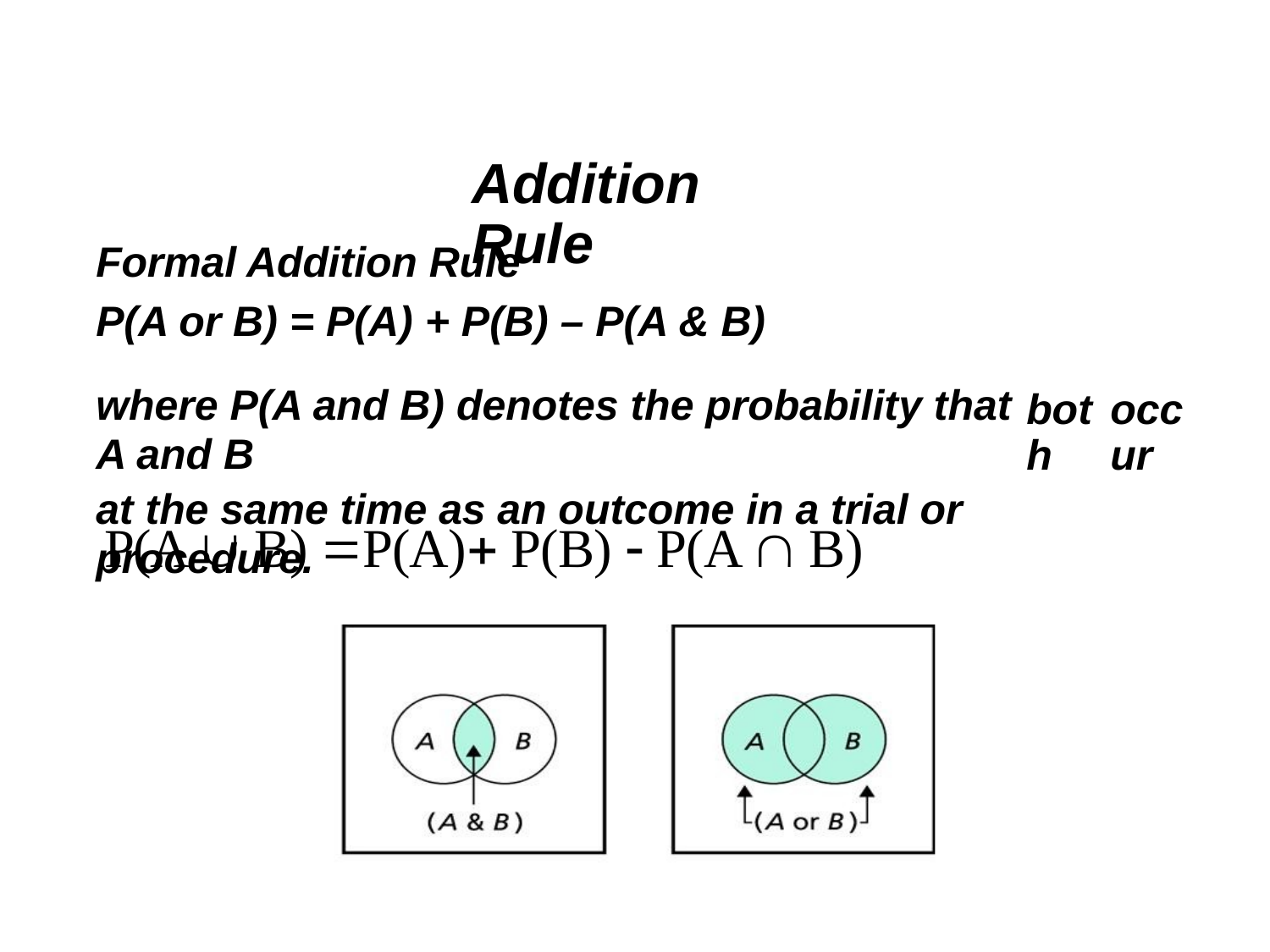

Addition Rule
Formal Addition Rule
P(A or B) = P(A) + P(B) – P(A & B)
where P(A and B) denotes the probability that A and B
at the same time as an outcome in a trial or procedure.
both
occur
P(A ∪ B)
=
P(A)+ P(B) − P(A ∩ B)